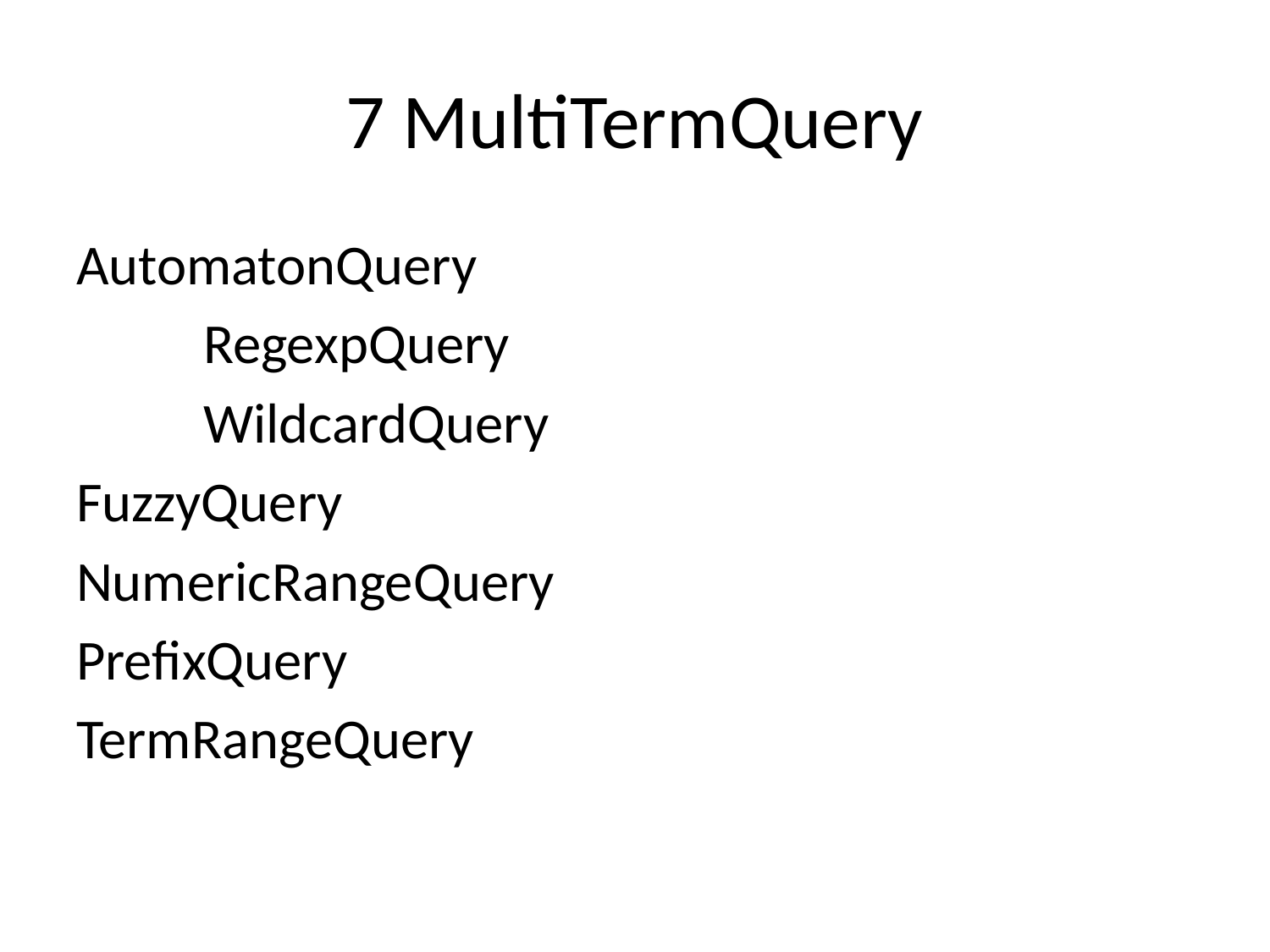

# 7 MultiTermQuery
AutomatonQuery
	RegexpQuery
	WildcardQuery
FuzzyQuery
NumericRangeQuery
PrefixQuery
TermRangeQuery